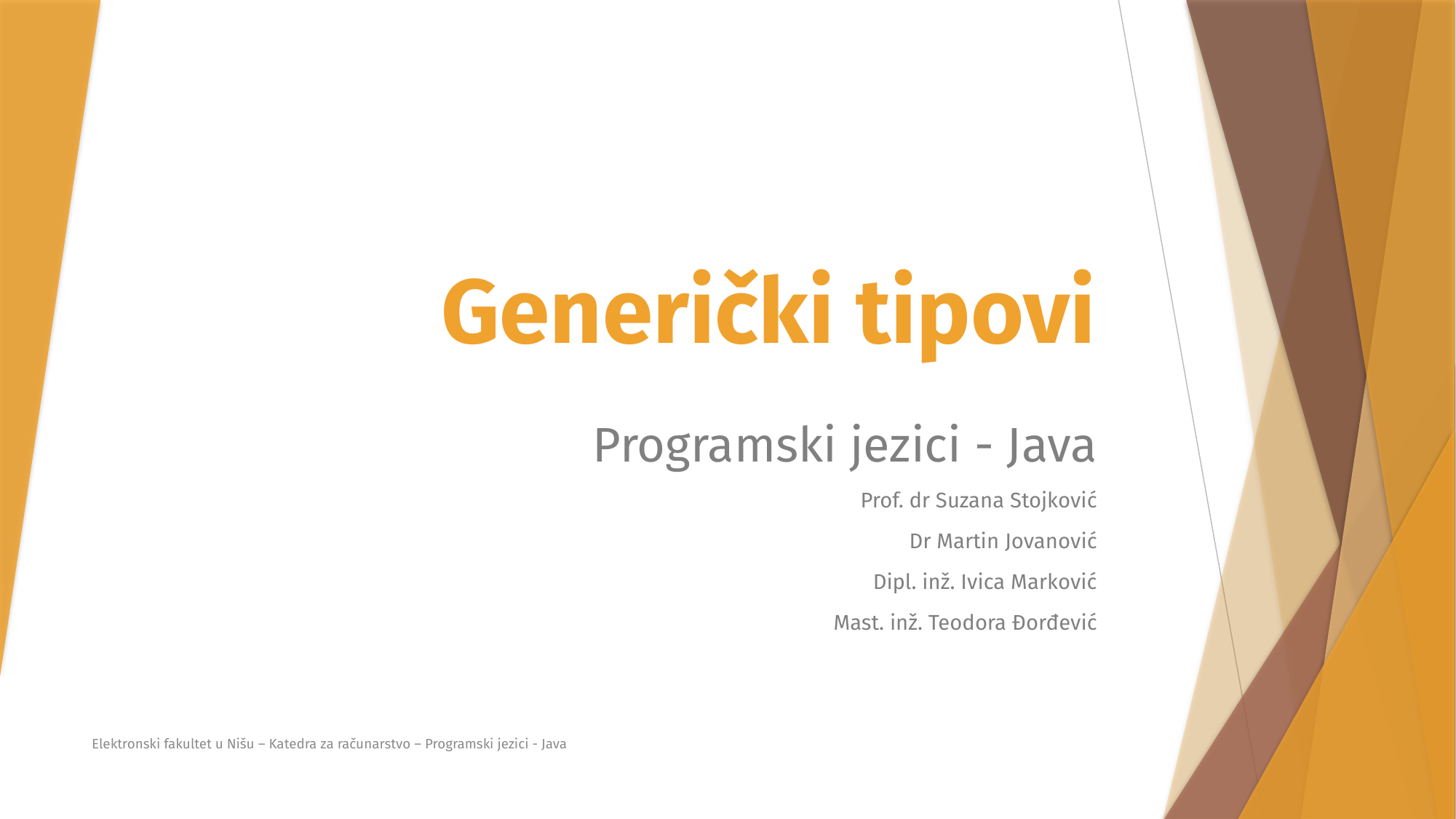

# Generički tipovi
Programski jezici - Java
Prof. dr Suzana Stojković
Dr Martin Jovanović
Dipl. inž. Ivica Marković
Mast. inž. Teodora Đorđević
Elektronski fakultet u Nišu – Katedra za računarstvo – Programski jezici - Java